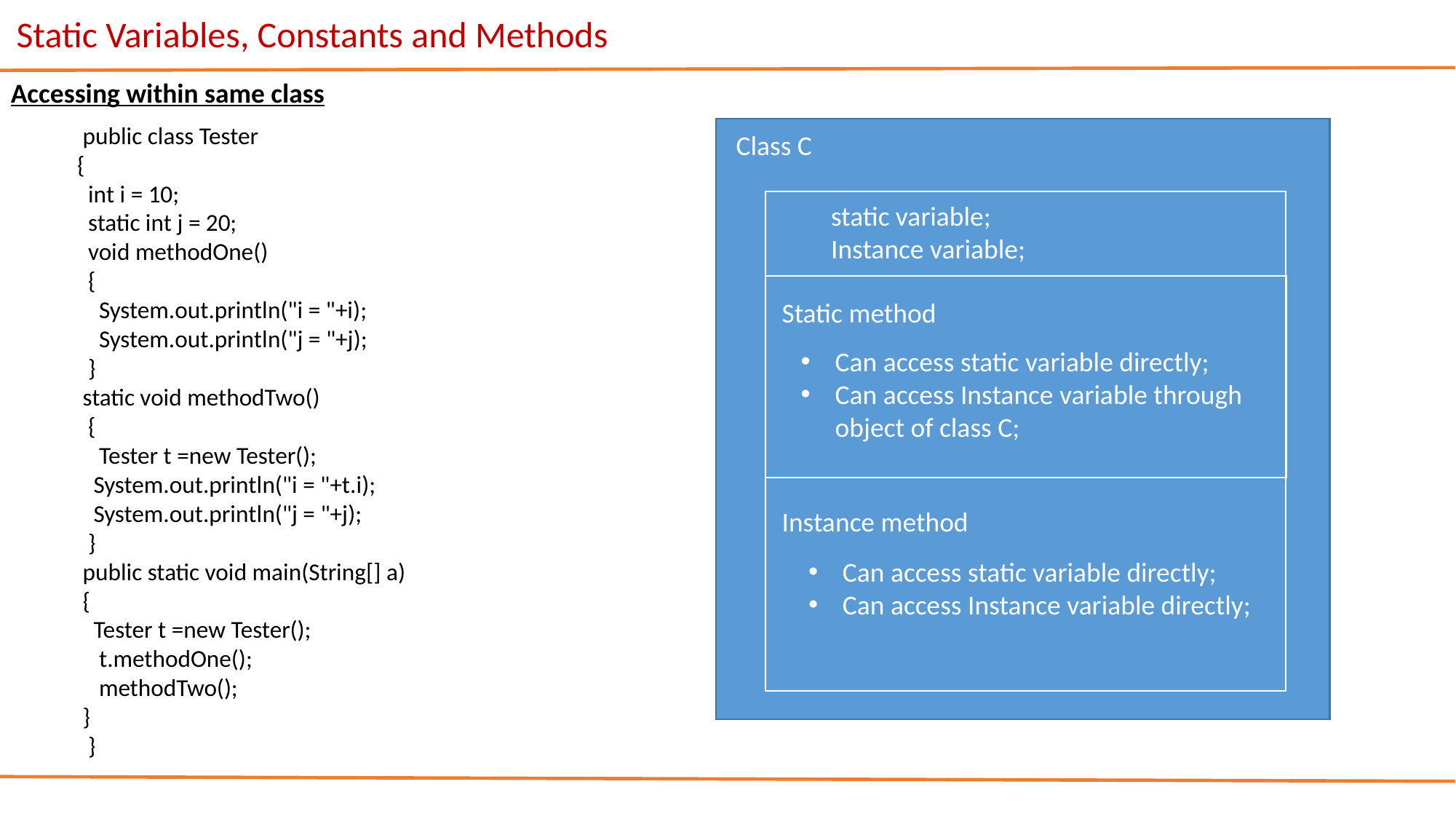

Static Variables, Constants and Methods
Accessing within same class
 public class Tester
{
  int i = 10;
  static int j = 20;
  void methodOne()
  {
    System.out.println("i = "+i);
    System.out.println("j = "+j);
  }
 static void methodTwo()
  {
    Tester t =new Tester();
   System.out.println("i = "+t.i);
   System.out.println("j = "+j);
  }
 public static void main(String[] a)
 {
   Tester t =new Tester();
    t.methodOne();
    methodTwo();
 }
  }

Class C

static variable;
Instance variable;
Static method

Can access static variable directly;
Can access Instance variable through object of class C;
Instance method
Can access static variable directly;
Can access Instance variable directly;